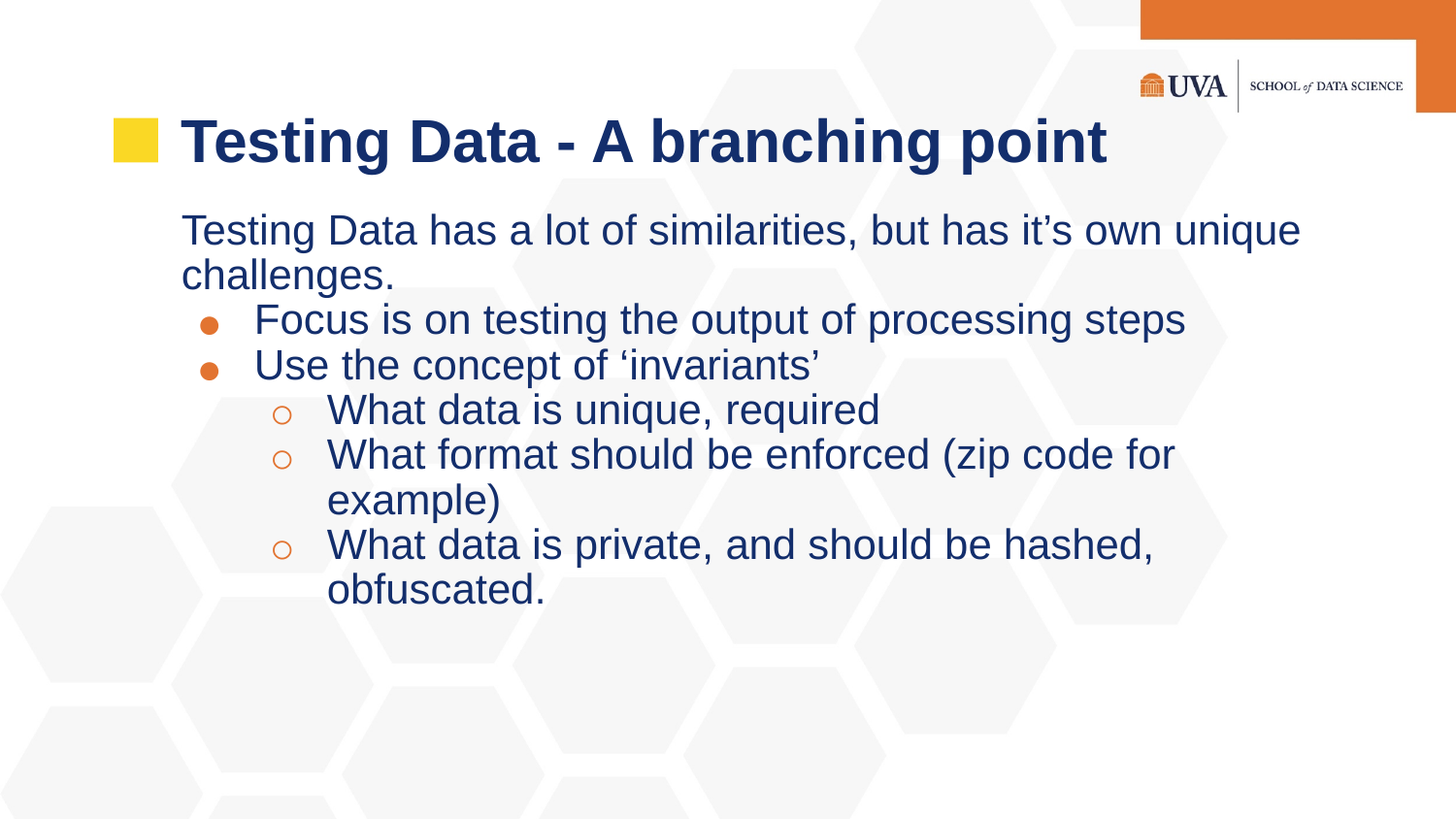

# Testing Data - A branching point
Testing Data has a lot of similarities, but has it’s own unique challenges.
Focus is on testing the output of processing steps
Use the concept of ‘invariants’
What data is unique, required
What format should be enforced (zip code for example)
What data is private, and should be hashed, obfuscated.